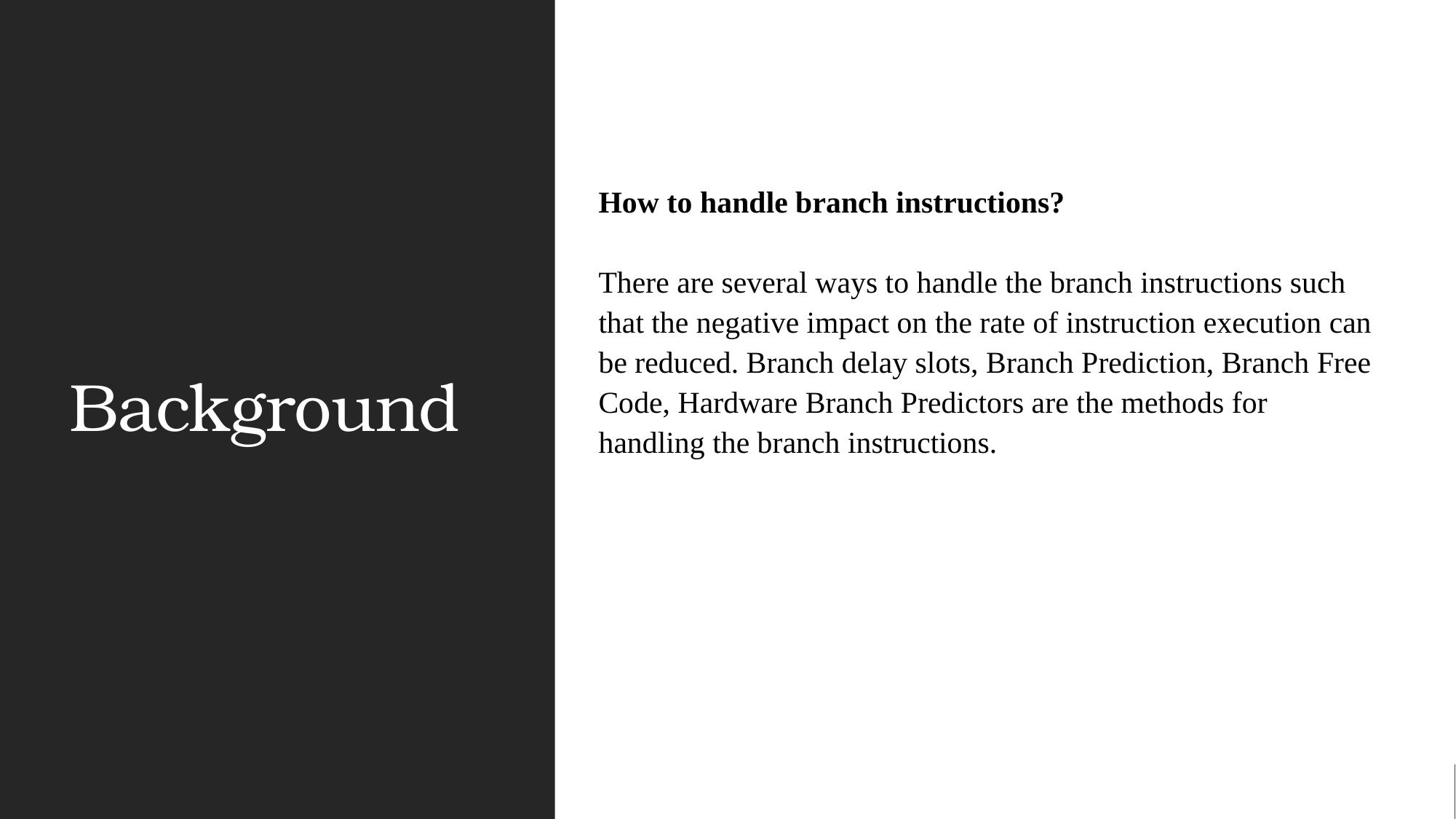

How to handle branch instructions?

There are several ways to handle the branch instructions such that the negative impact on the rate of instruction execution can be reduced. Branch delay slots, Branch Prediction, Branch Free Code, Hardware Branch Predictors are the methods for handling the branch instructions.

# Background